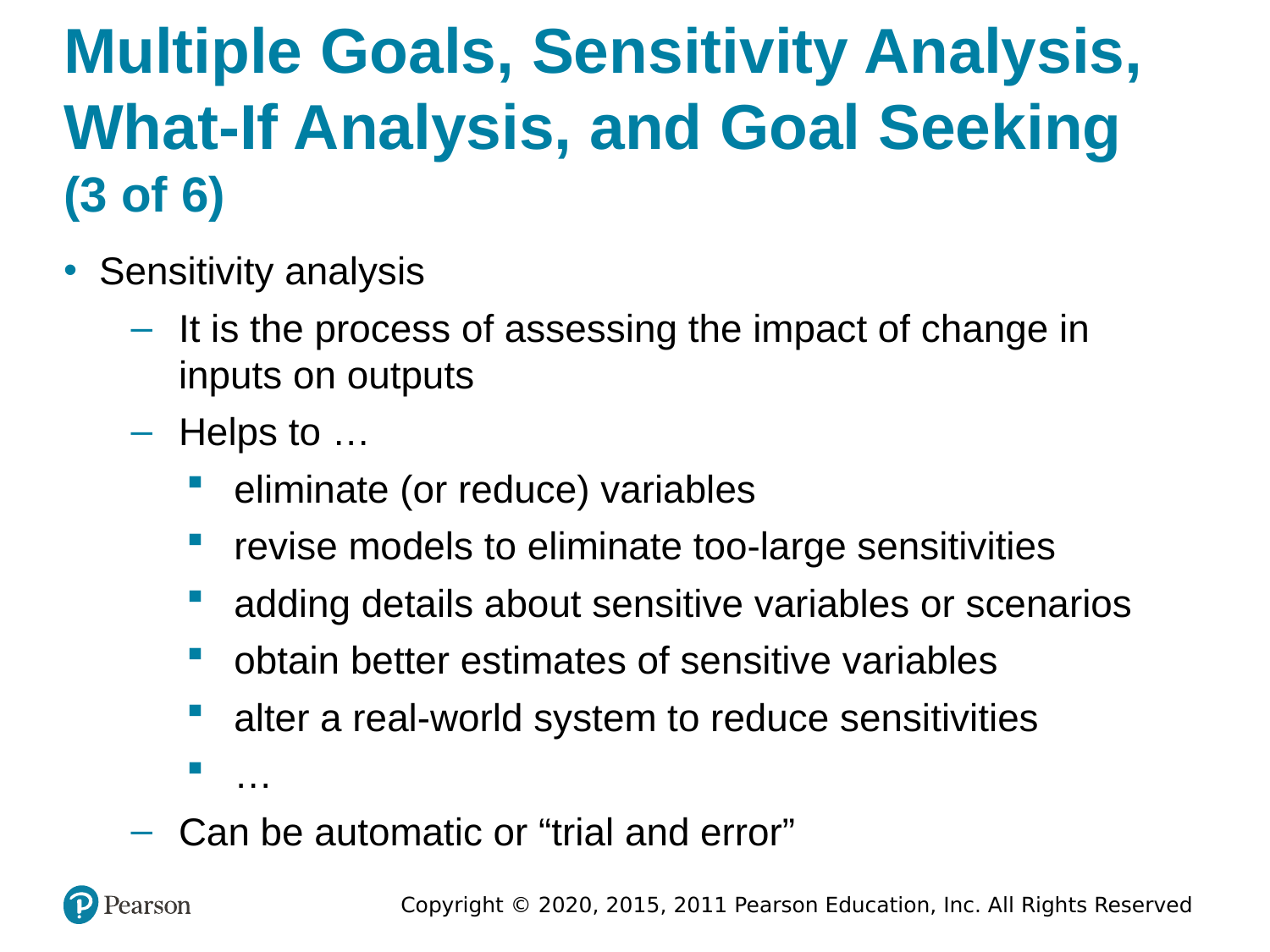

# Multiple Goals, Sensitivity Analysis, What-If Analysis, and Goal Seeking (3 of 6)
Sensitivity analysis
It is the process of assessing the impact of change in inputs on outputs
Helps to …
eliminate (or reduce) variables
revise models to eliminate too-large sensitivities
adding details about sensitive variables or scenarios
obtain better estimates of sensitive variables
alter a real-world system to reduce sensitivities
…
Can be automatic or “trial and error”